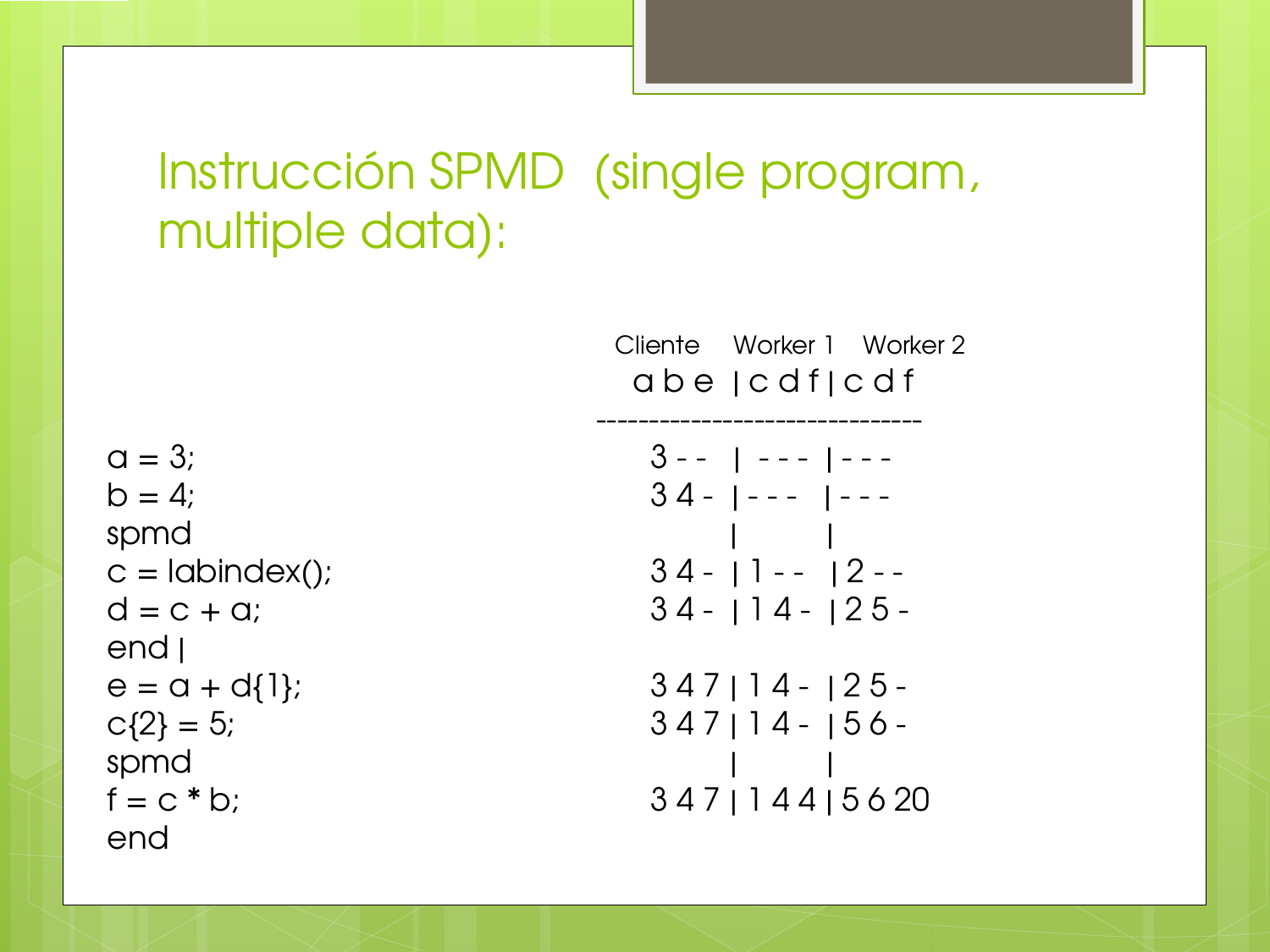

# Instrucción SPMD  (single program, multiple data):
				Cliente     Worker 1    Worker 2
				  a b e  | c d f | c d f
                                                       -------------------------------
a = 3;           			    3 - -   |  - - -  | - - -
b = 4; 				    3 4 -  | - - -   | - - -
spmd 				             |          |
c = labindex(); 			    3 4 -  | 1 - -   | 2 - -
d = c + a; 			    3 4 -  | 1 4 -  | 2 5 -
end |
e = a + d{1}; 			    3 4 7 | 1 4 -  | 2 5 -
c{2} = 5; 			    3 4 7 | 1 4 -  | 5 6 -
spmd 				             |          |
f = c * b; 			    3 4 7 | 1 4 4 | 5 6 20
end